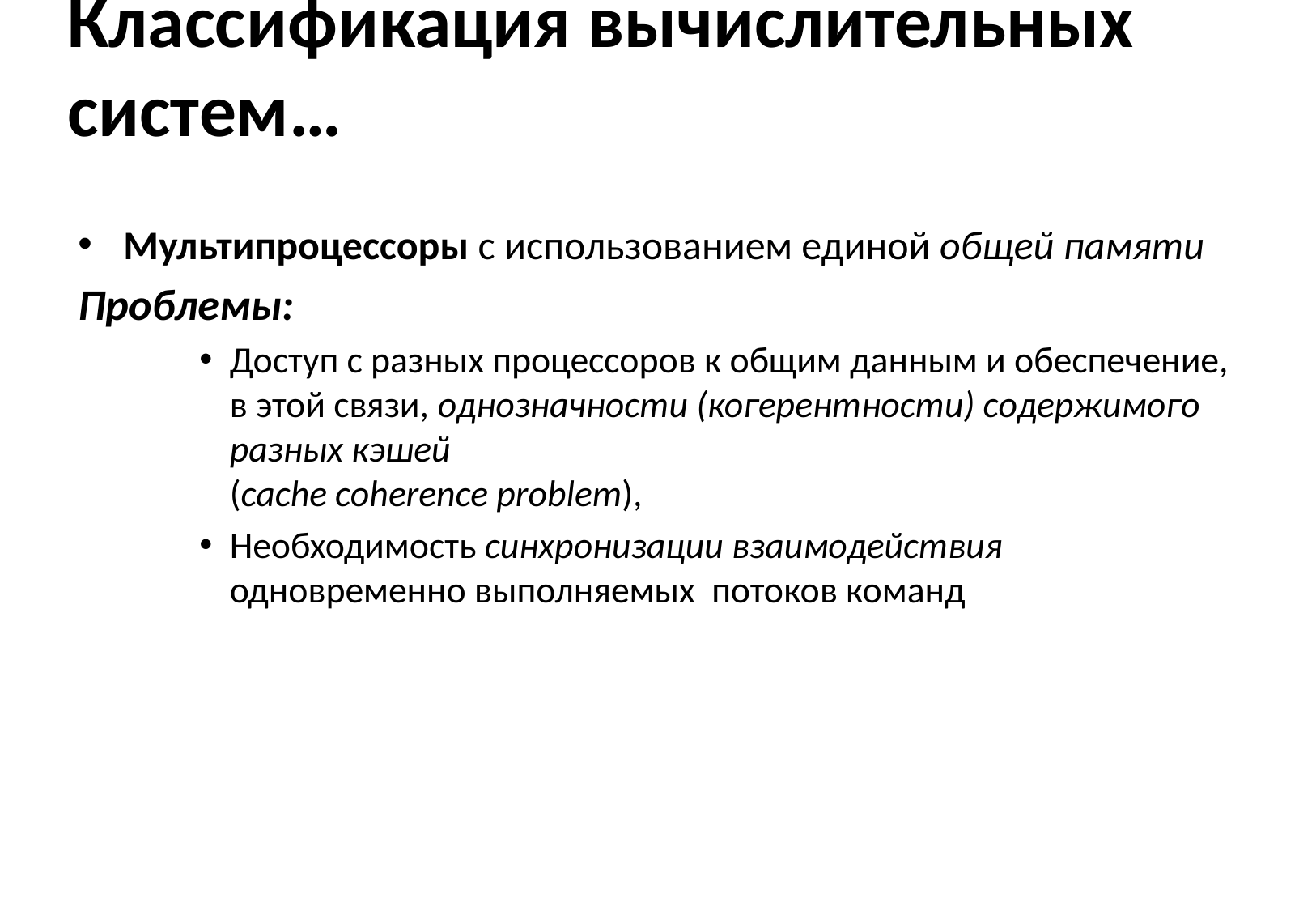

# Классификация вычислительных систем…
Мультипроцессоры с использованием единой общей памяти
Проблемы:
Доступ с разных процессоров к общим данным и обеспечение, в этой связи, однозначности (когерентности) содержимого разных кэшей
(cache coherence problem),
Необходимость синхронизации взаимодействия одновременно выполняемых  потоков команд